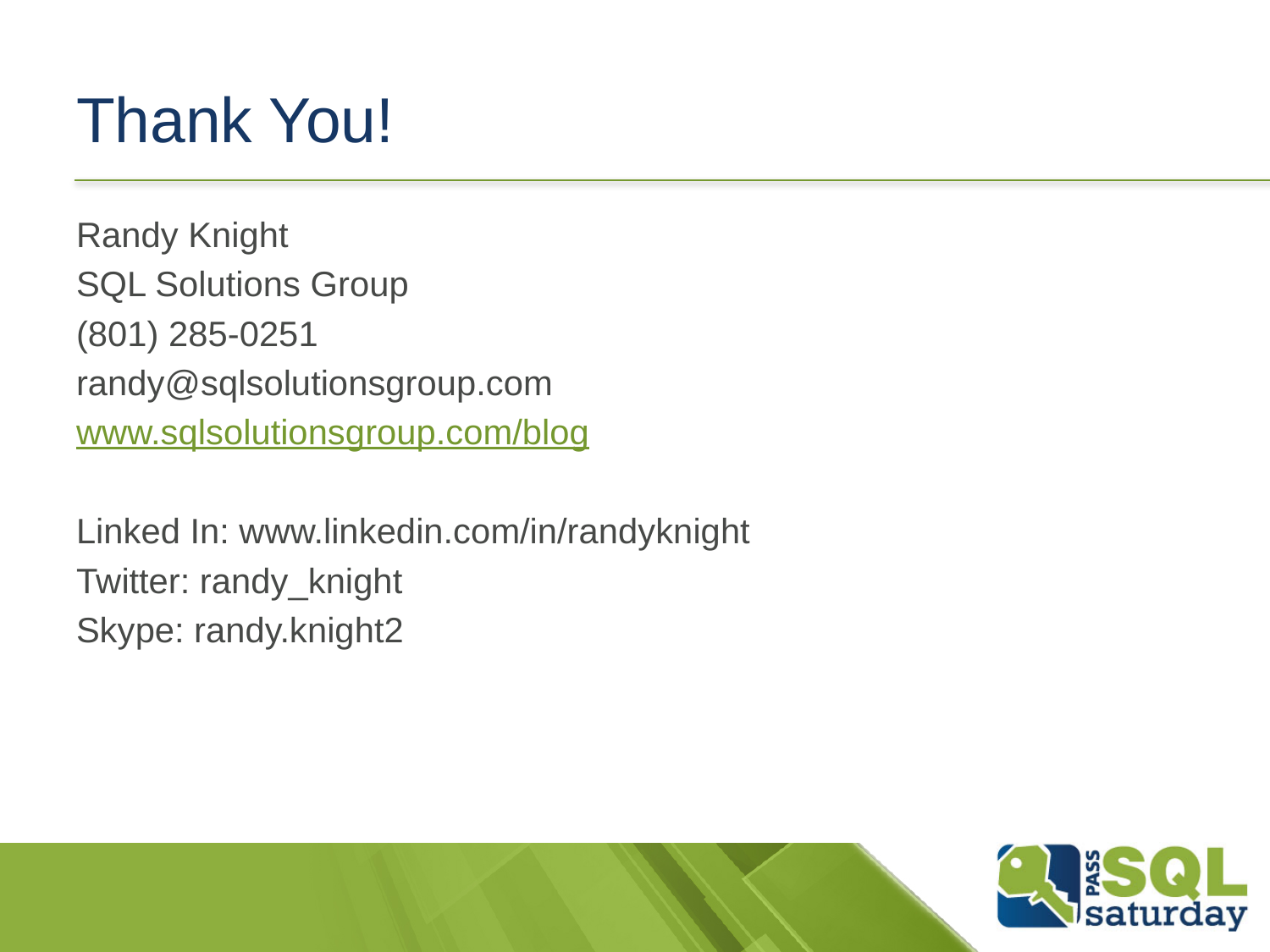

# Thank You!
Randy Knight
SQL Solutions Group
(801) 285-0251
randy@sqlsolutionsgroup.com
www.sqlsolutionsgroup.com/blog

Linked In: www.linkedin.com/in/randyknight
Twitter: randy_knight
Skype: randy.knight2